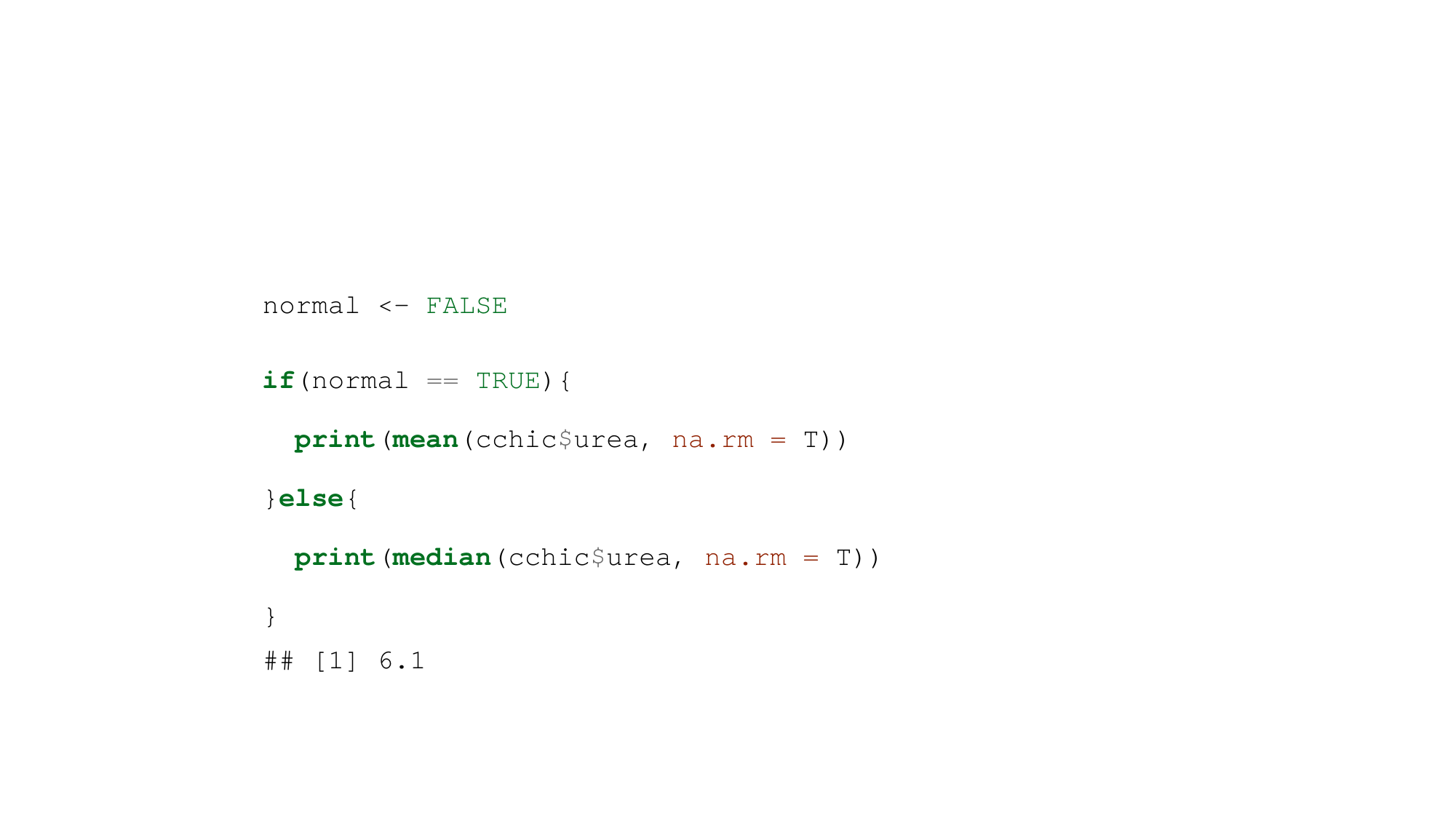

normal <- FALSE
if(normal == TRUE){
  print(mean(cchic$urea, na.rm = T))
}else{
  print(median(cchic$urea, na.rm = T))
}
## [1] 6.1